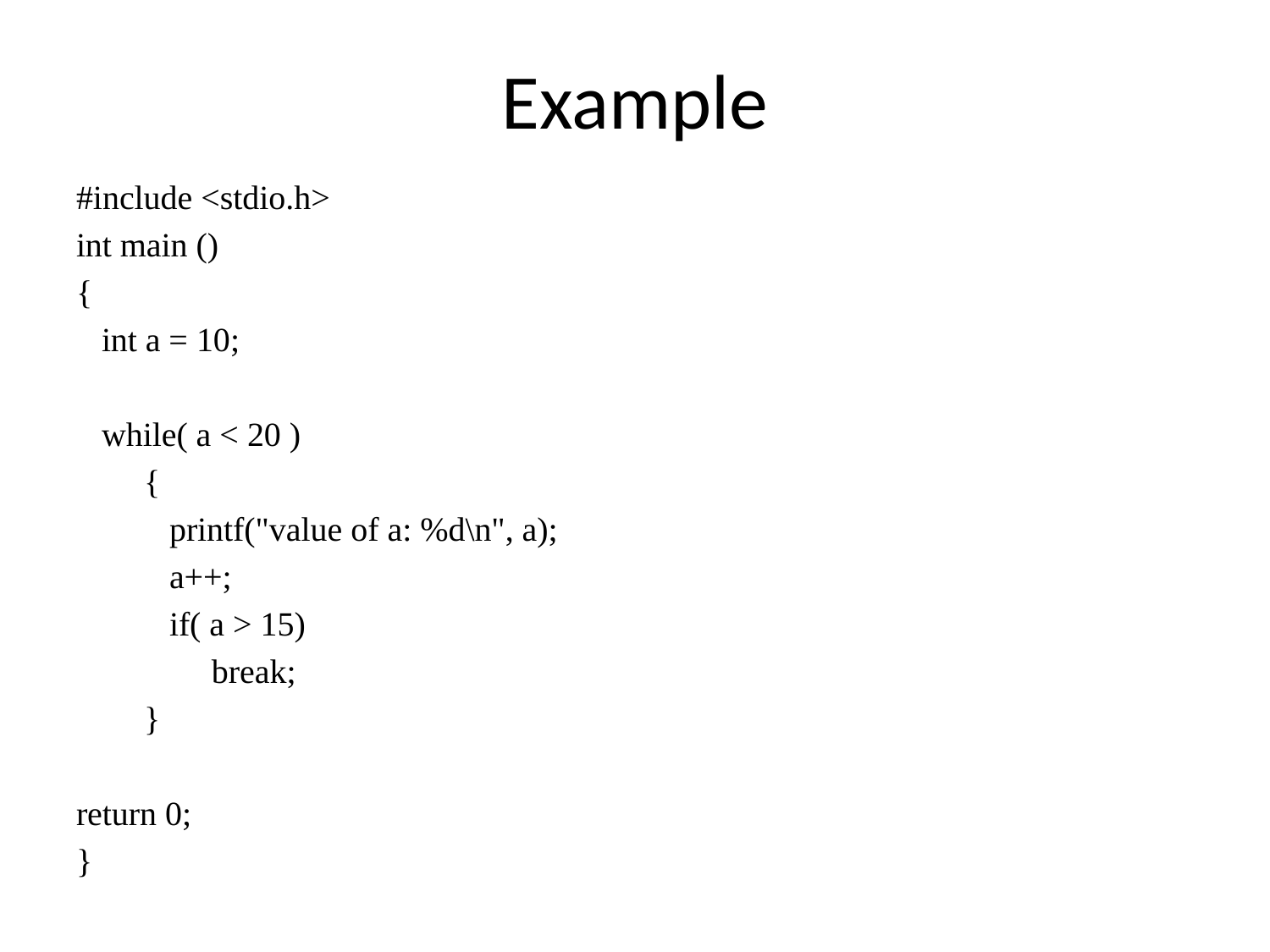

# Example
#include <stdio.h>
int main ()
{
   int a = 10;

   while( a < 20 )
        {
           printf("value of a: %d\n", a);
           a++;
           if( a > 15)
                break;
        }

return 0;
}